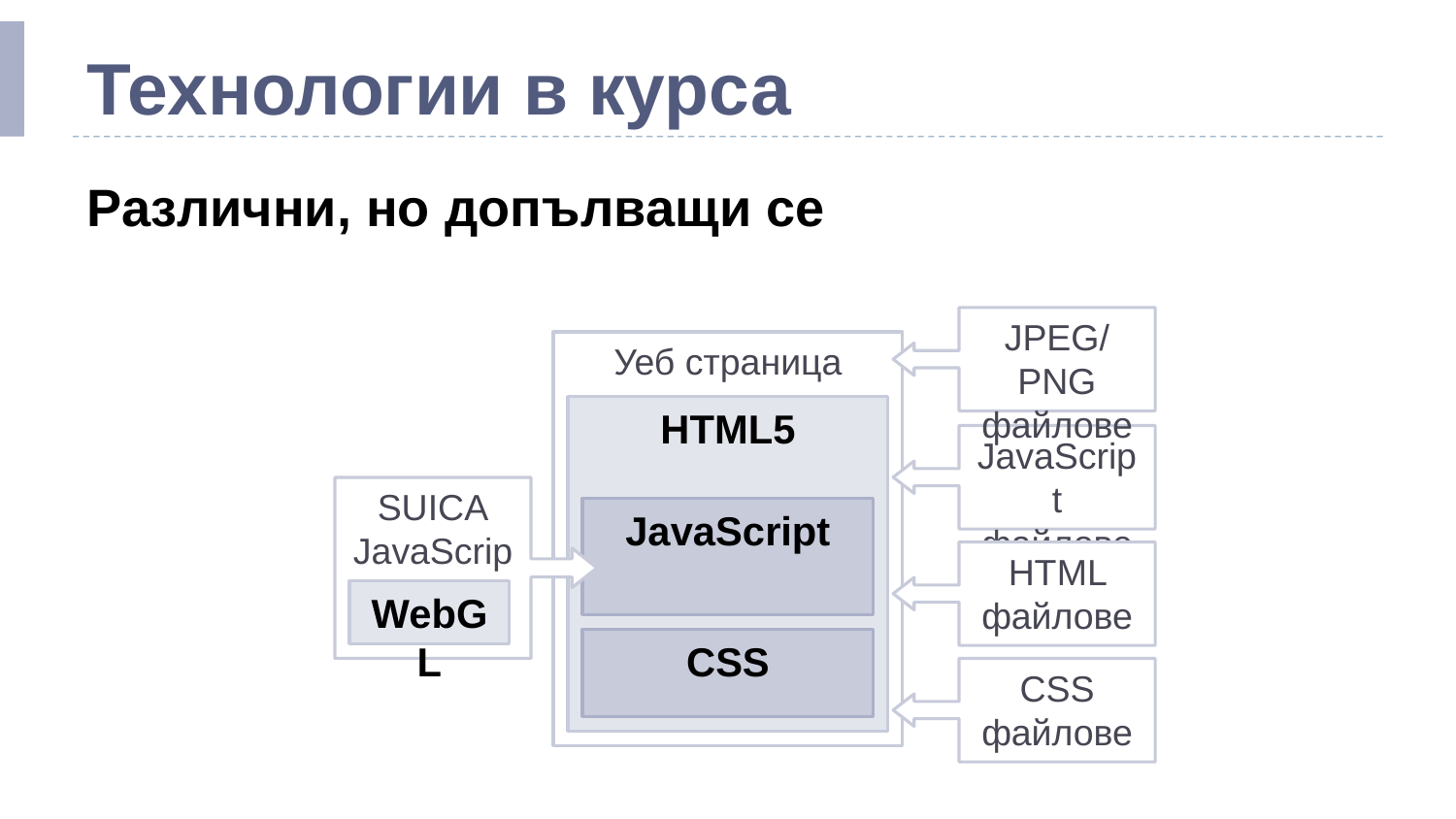

# Технологии в курса
Различни, но допълващи се
JPEG/PNG файлове
Уеб страница
HTML5
JavaScript файлове
SUICA
JavaScript
JavaScript
HTML файлове
WebGL
CSS
CSS файлове